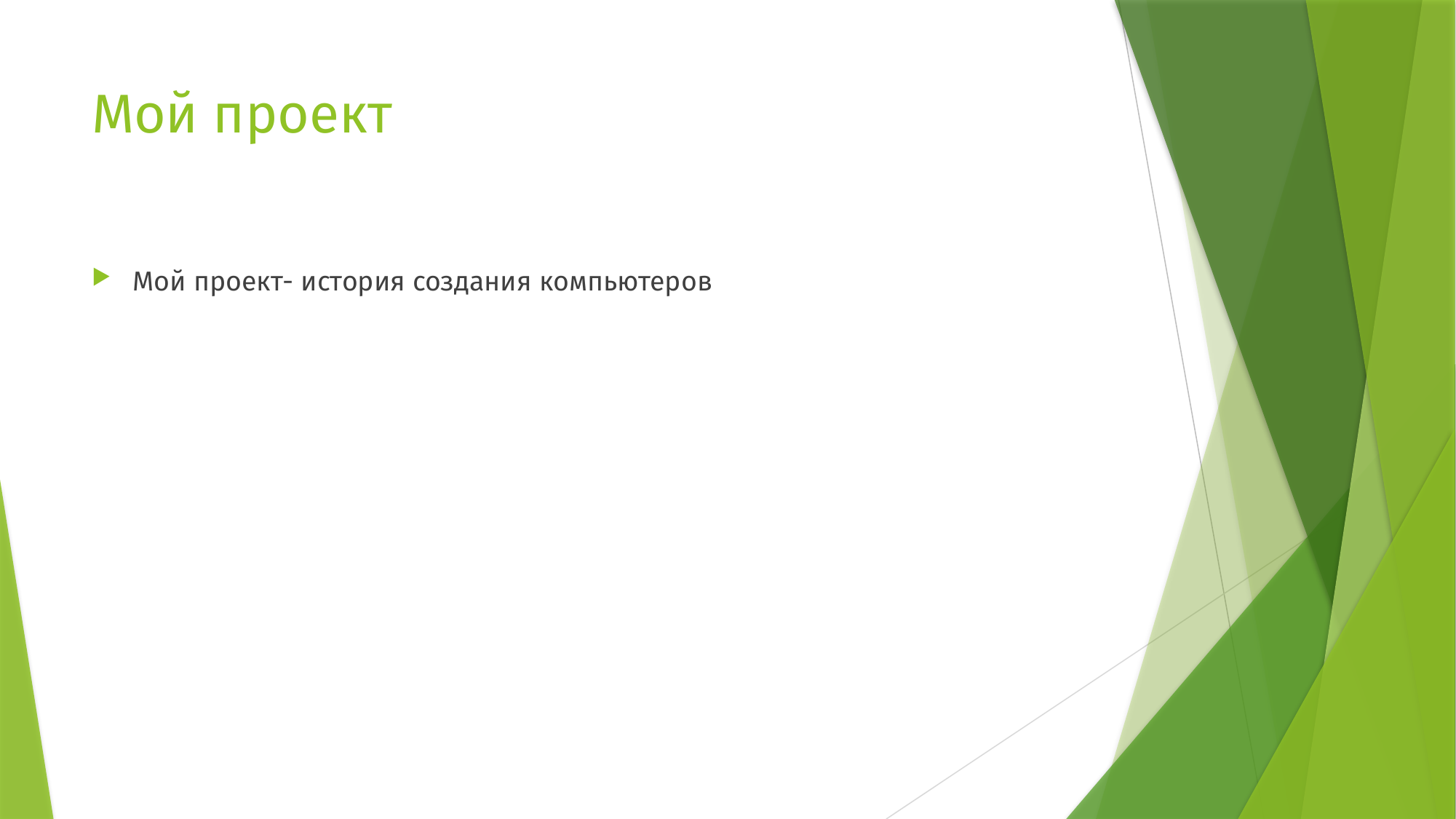

# Мой проект
Мой проект- история создания компьютеров